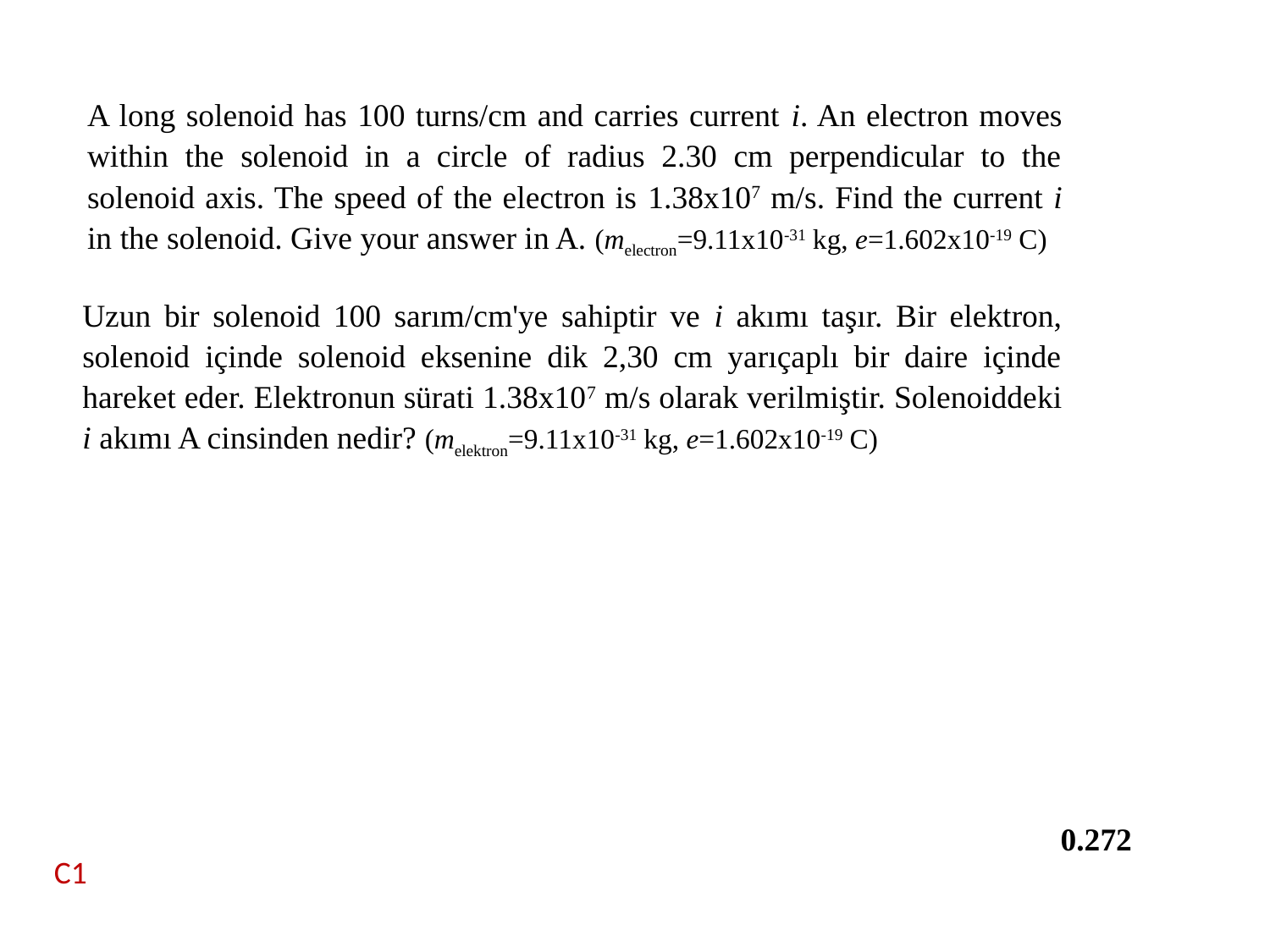

A long solenoid has 100 turns/cm and carries current i. An electron moves within the solenoid in a circle of radius 2.30 cm perpendicular to the solenoid axis. The speed of the electron is 1.38x107 m/s. Find the current i in the solenoid. Give your answer in A. (melectron=9.11x10-31 kg, e=1.602x10-19 C)
Uzun bir solenoid 100 sarım/cm'ye sahiptir ve i akımı taşır. Bir elektron, solenoid içinde solenoid eksenine dik 2,30 cm yarıçaplı bir daire içinde hareket eder. Elektronun sürati 1.38x107 m/s olarak verilmiştir. Solenoiddeki i akımı A cinsinden nedir? (melektron=9.11x10-31 kg, e=1.602x10-19 C)
0.272
C1